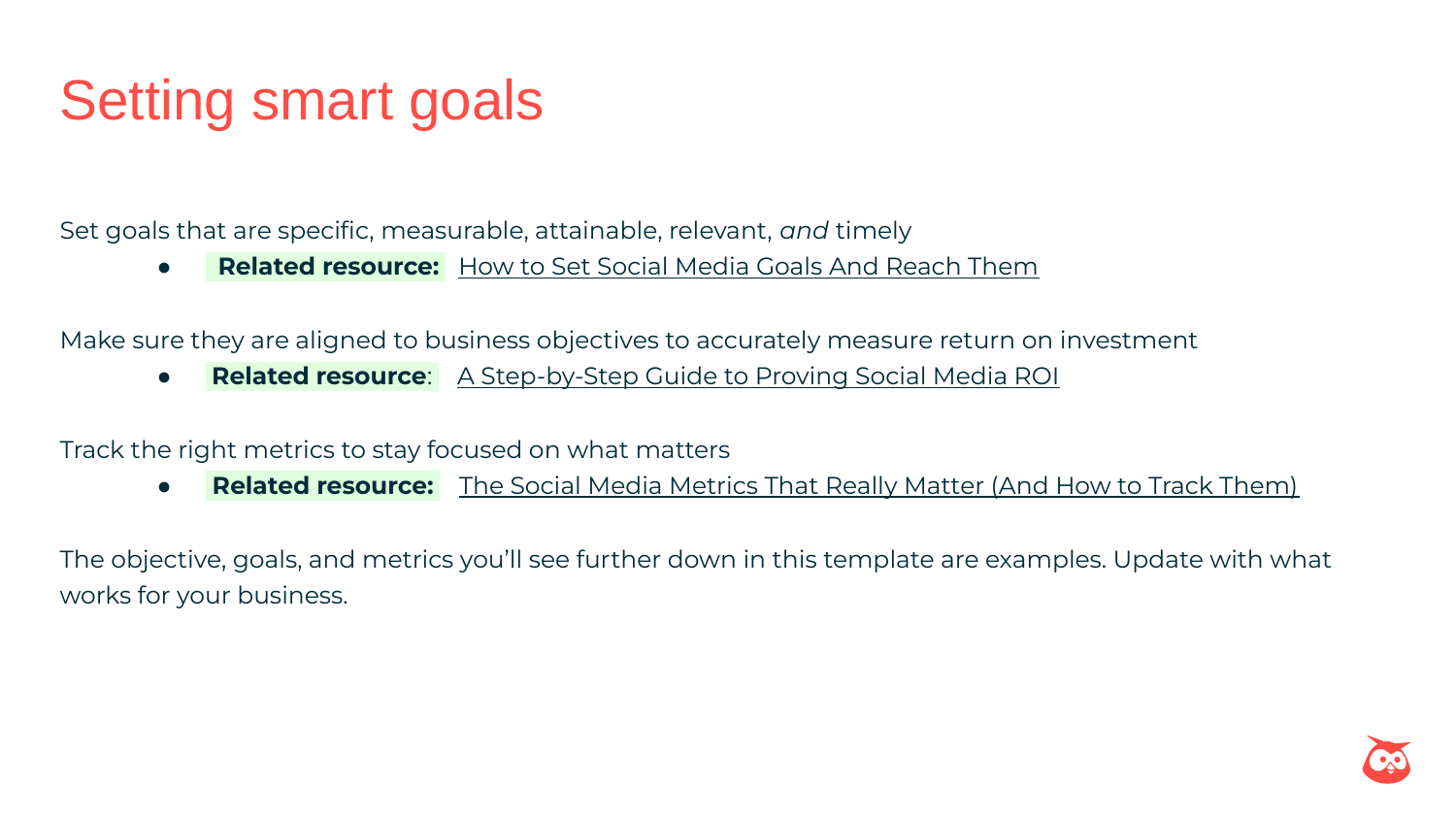

Setting smart goals
Set goals that are specific, measurable, attainable, relevant, and timely
  Related resource:   How to Set Social Media Goals And Reach Them

Make sure they are aligned to business objectives to accurately measure return on investment
 Related resource:    A Step-by-Step Guide to Proving Social Media ROI

Track the right metrics to stay focused on what matters
 Related resource:    The Social Media Metrics That Really Matter (And How to Track Them)

The objective, goals, and metrics you’ll see further down in this template are examples. Update with what works for your business.